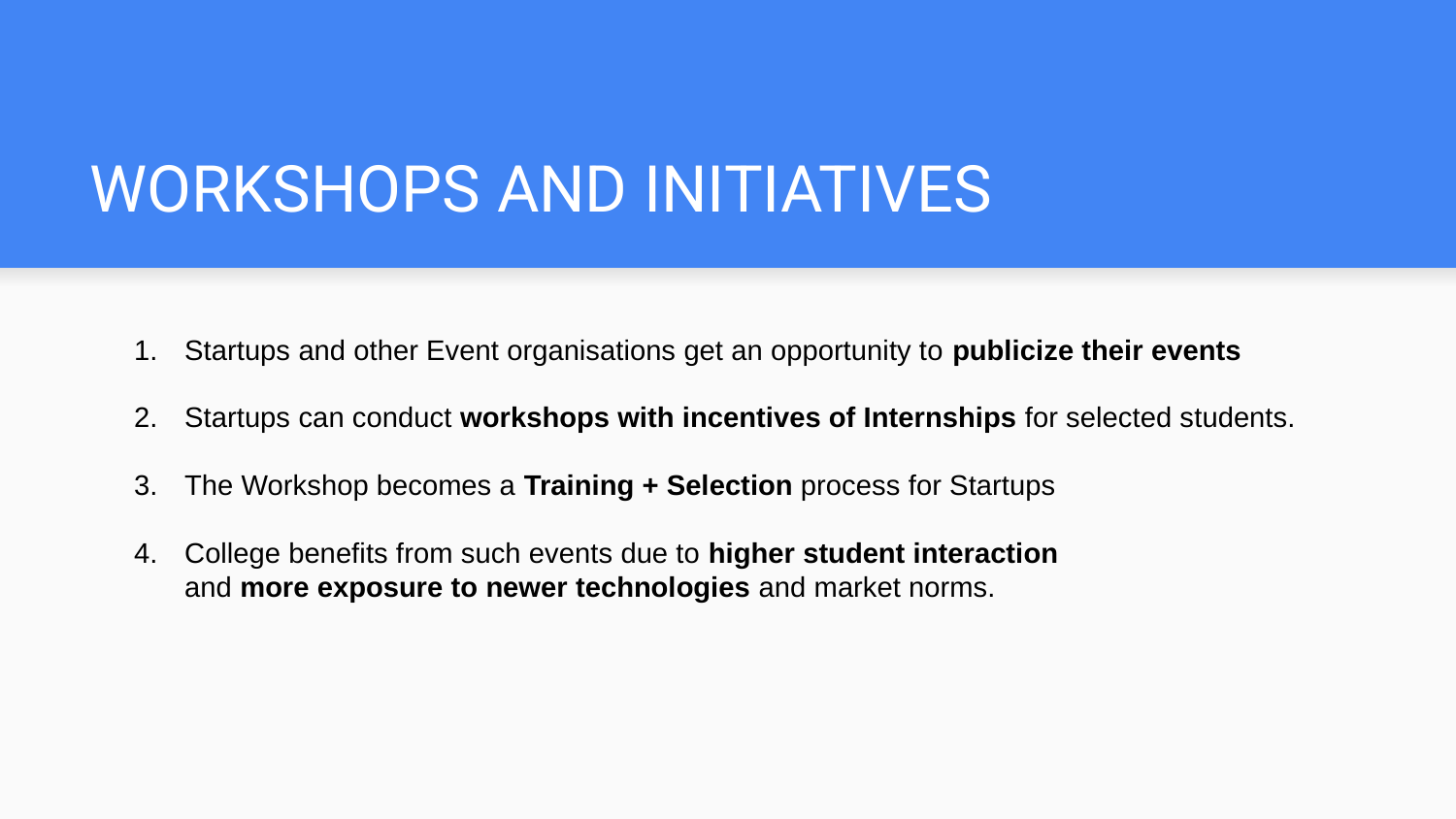

# WORKSHOPS AND INITIATIVES
Startups and other Event organisations get an opportunity to publicize their events
Startups can conduct workshops with incentives of Internships for selected students.
The Workshop becomes a Training + Selection process for Startups
College benefits from such events due to higher student interaction
and more exposure to newer technologies and market norms.